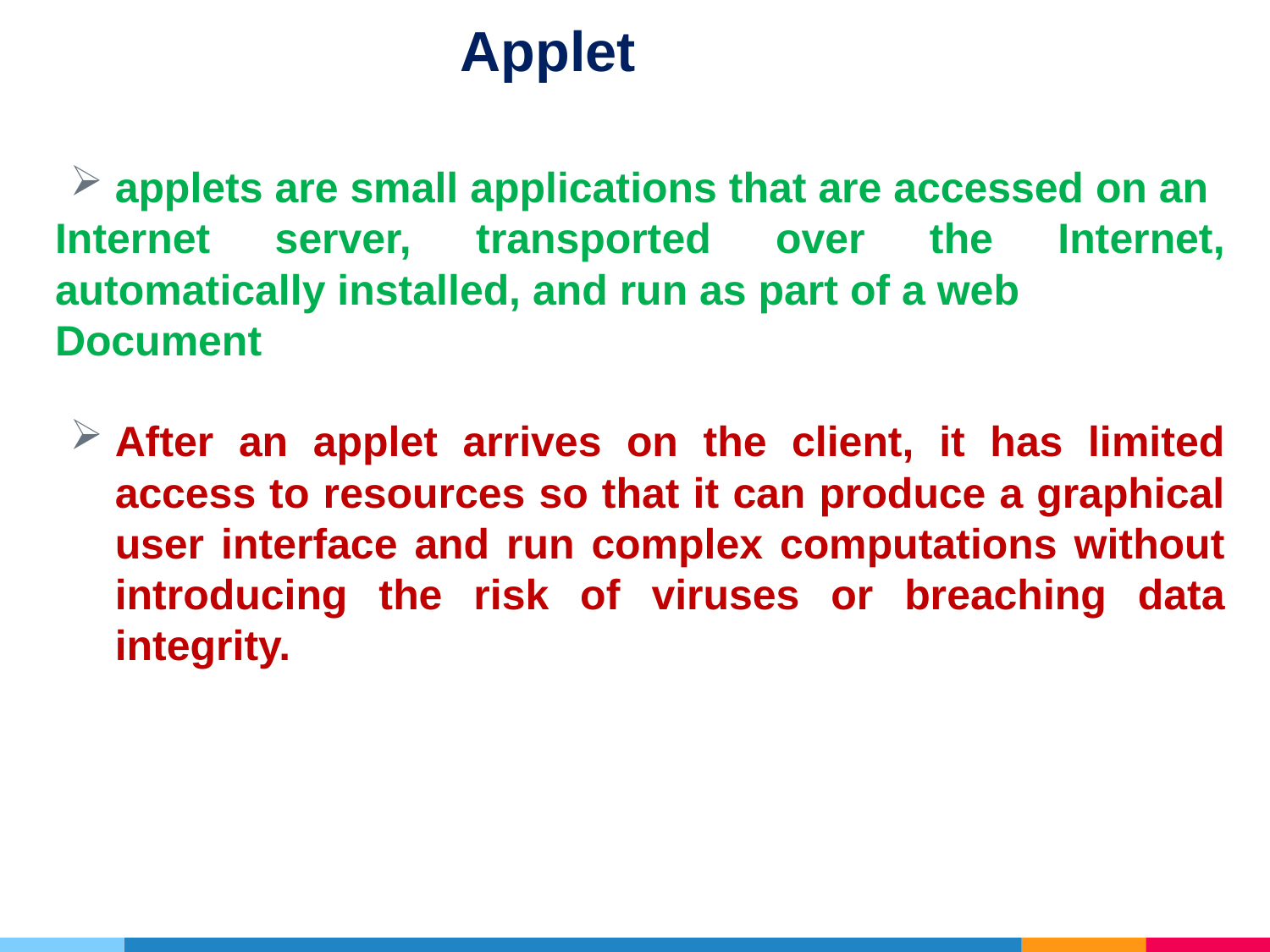

# Applet
applets are small applications that are accessed on an
Internet server, transported over the Internet, automatically installed, and run as part of a web
Document

After an applet arrives on the client, it has limited access to resources so that it can produce a graphical user interface and run complex computations without introducing the risk of viruses or breaching data integrity.